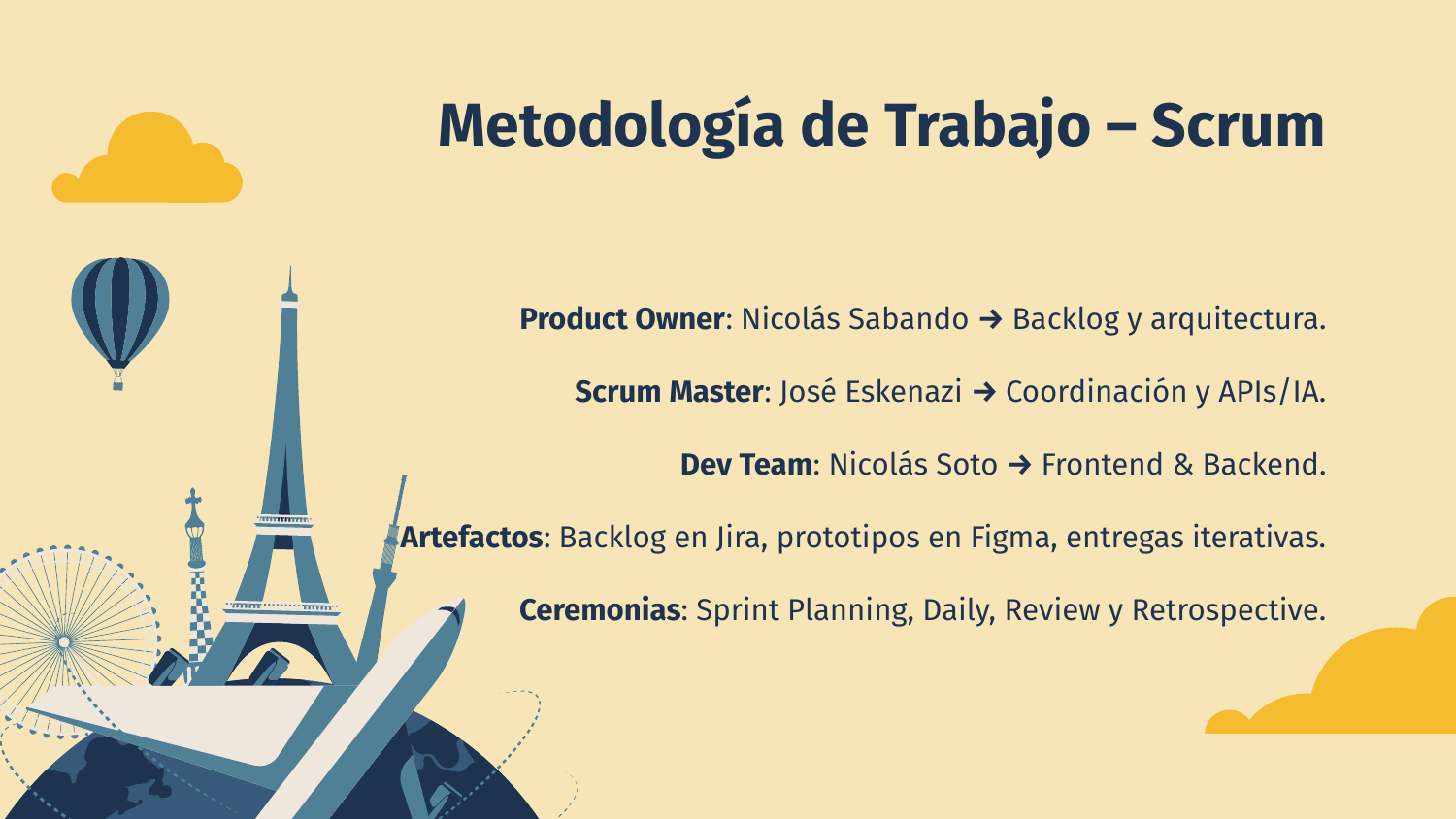

# Metodología de Trabajo – Scrum

Product Owner: Nicolás Sabando → Backlog y arquitectura.

Scrum Master: José Eskenazi → Coordinación y APIs/IA.

Dev Team: Nicolás Soto → Frontend & Backend.

Artefactos: Backlog en Jira, prototipos en Figma, entregas iterativas.

Ceremonias: Sprint Planning, Daily, Review y Retrospective.